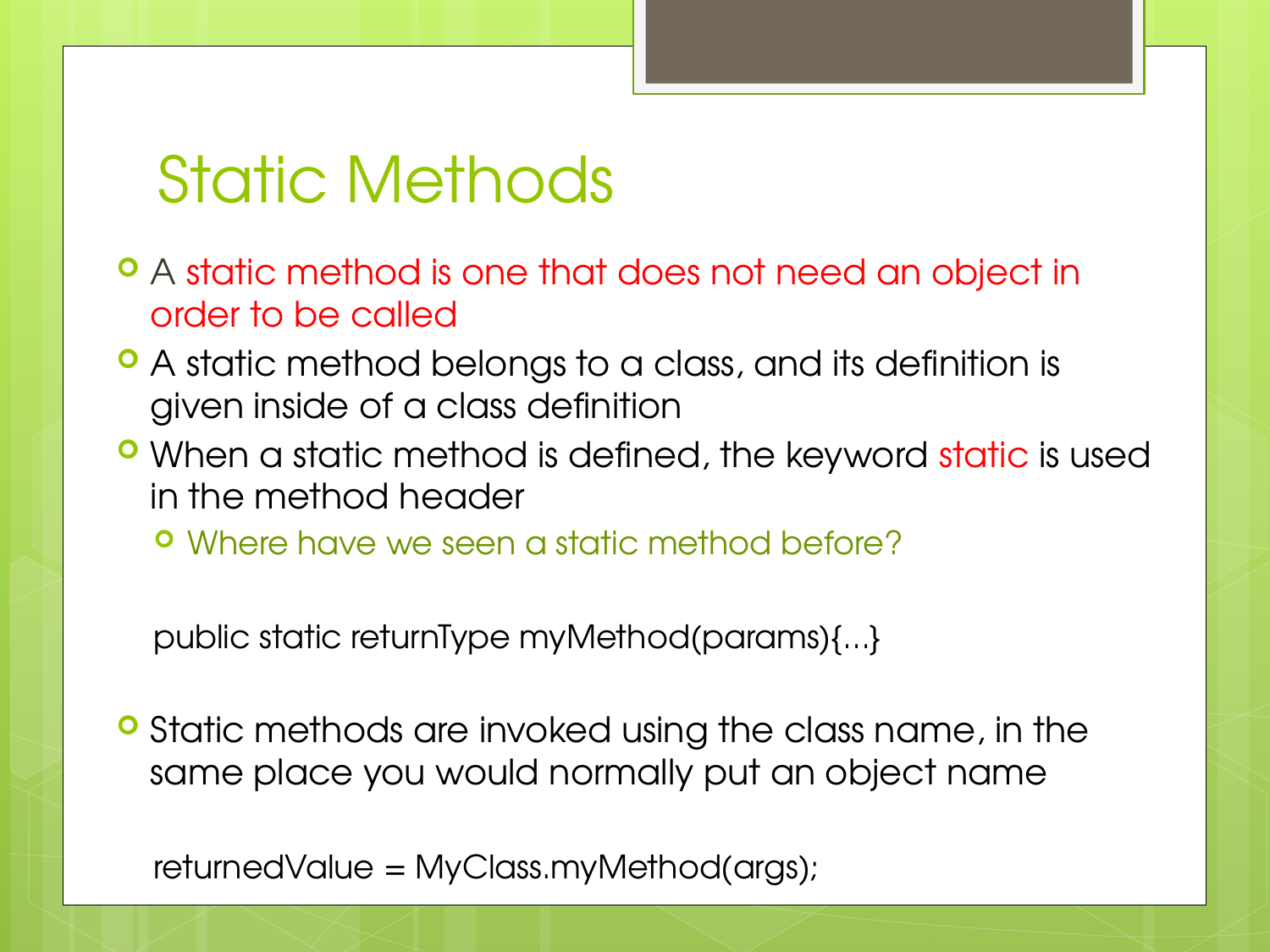

# Static Methods
A static method is one that does not need an object in order to be called
A static method belongs to a class, and its definition is given inside of a class definition
When a static method is defined, the keyword static is used in the method header
Where have we seen a static method before?

public static returnType myMethod(params){…}

Static methods are invoked using the class name, in the same place you would normally put an object name

returnedValue = MyClass.myMethod(args);